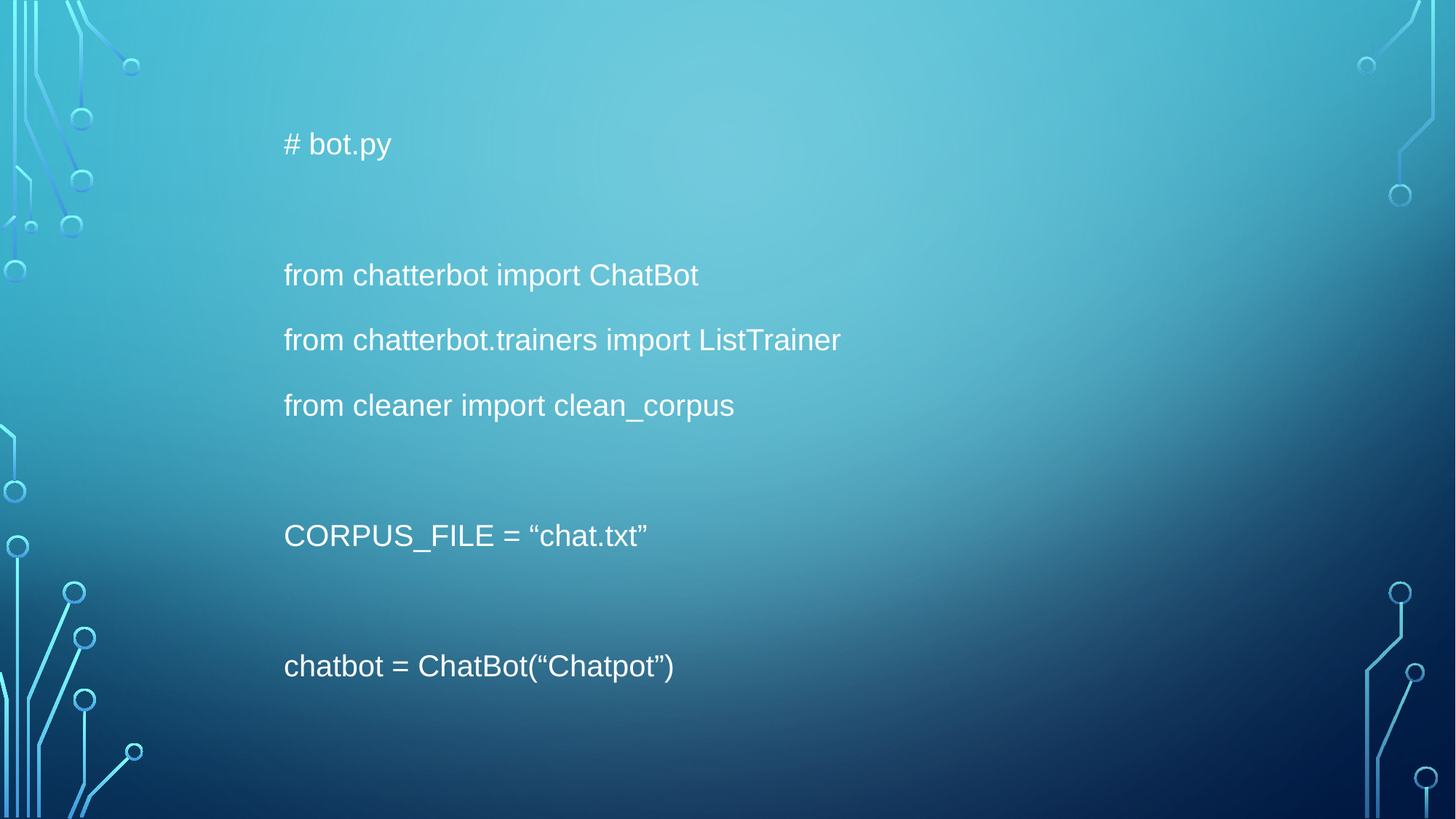

#
# bot.py

from chatterbot import ChatBot
from chatterbot.trainers import ListTrainer
from cleaner import clean_corpus

CORPUS_FILE = “chat.txt”

chatbot = ChatBot(“Chatpot”)